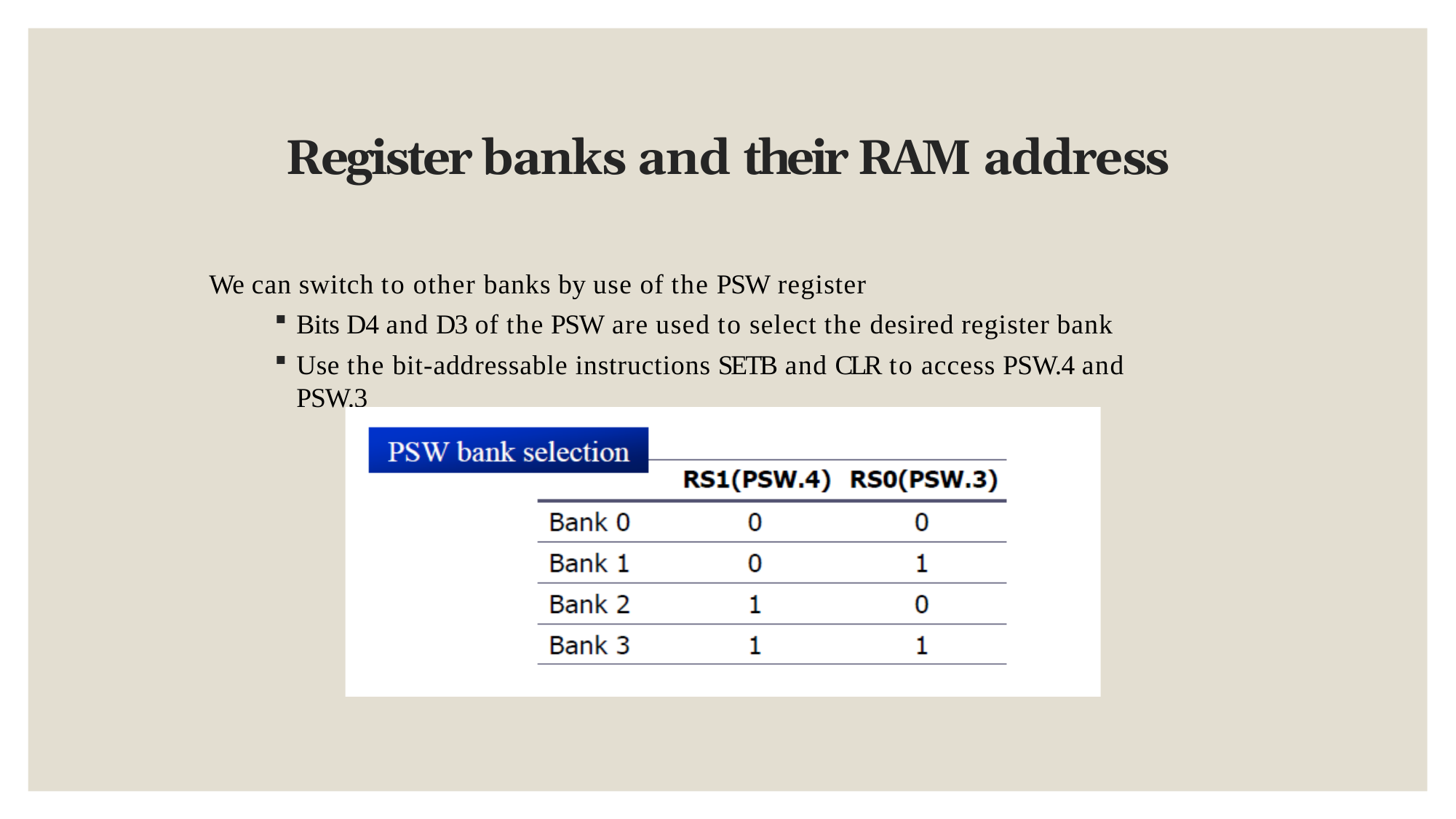

# Register banks and their RAM address
We can switch to other banks by use of the PSW register
Bits D4 and D3 of the PSW are used to select the desired register bank
Use the bit-addressable instructions SETB and CLR to access PSW.4 and PSW.3